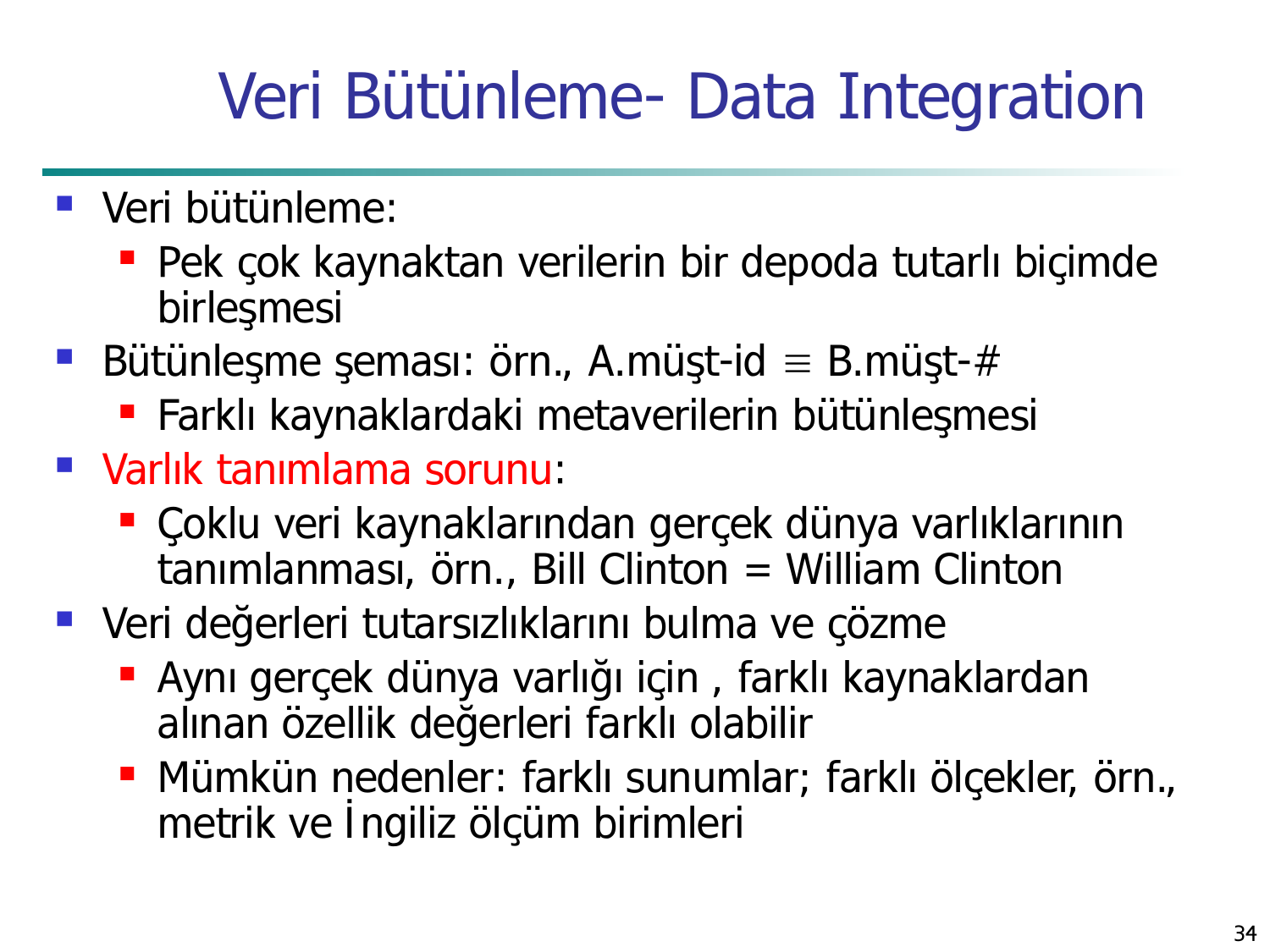

# Veri Bütünleme- Data Integration
Veri bütünleme:
Pek çok kaynaktan verilerin bir depoda tutarlı biçimde birleşmesi
Bütünleşme şeması: örn., A.müşt-id ≡ B.müşt-#
Farklı kaynaklardaki metaverilerin bütünleşmesi
Varlık tanımlama sorunu:
Çoklu veri kaynaklarından gerçek dünya varlıklarının tanımlanması, örn., Bill Clinton = William Clinton
Veri değerleri tutarsızlıklarını bulma ve çözme
Aynı gerçek dünya varlığı için , farklı kaynaklardan alınan özellik değerleri farklı olabilir
Mümkün nedenler: farklı sunumlar; farklı ölçekler, örn., metrik ve İngiliz ölçüm birimleri
34